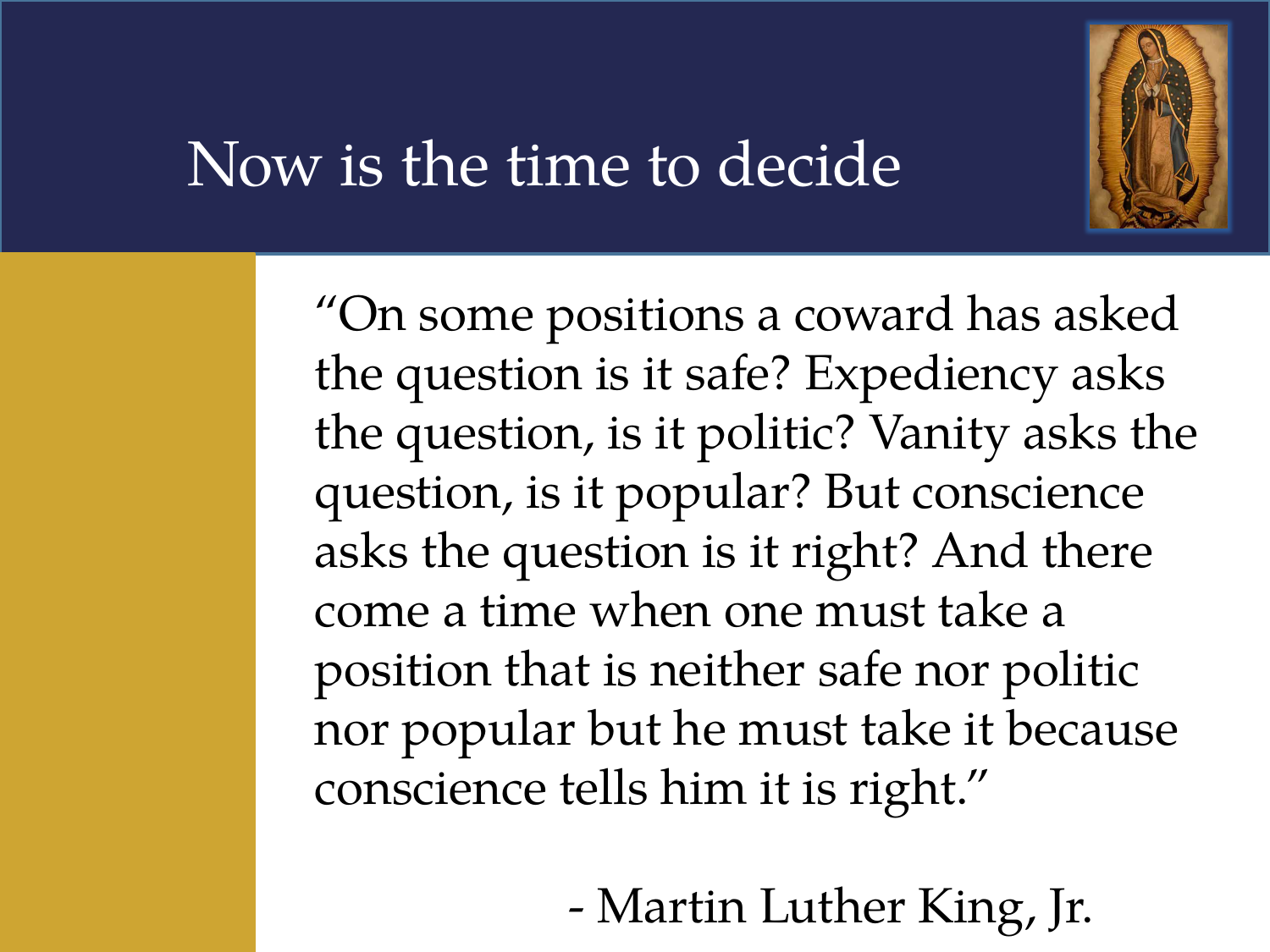

Now is the time to decide
“On some positions a coward has asked the question is it safe? Expediency asks the question, is it politic? Vanity asks the question, is it popular? But conscience asks the question is it right? And there come a time when one must take a position that is neither safe nor politic nor popular but he must take it because conscience tells him it is right.”

		- Martin Luther King, Jr.